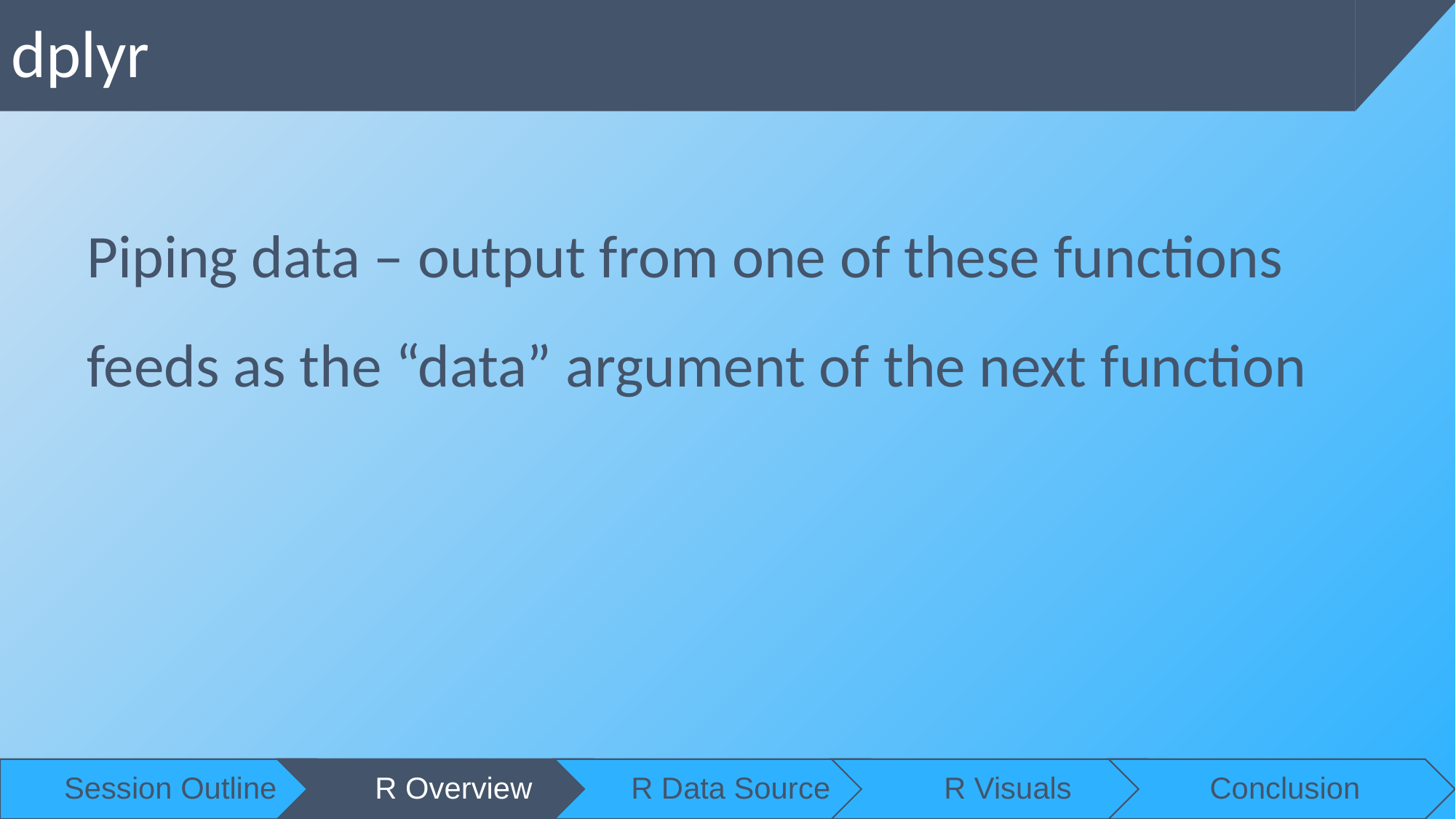

dplyr
Piping data – output from one of these functions feeds as the “data” argument of the next function

Session Outline
R Overview
R Data Source
R Visuals
Conclusion
4/15/2024
13